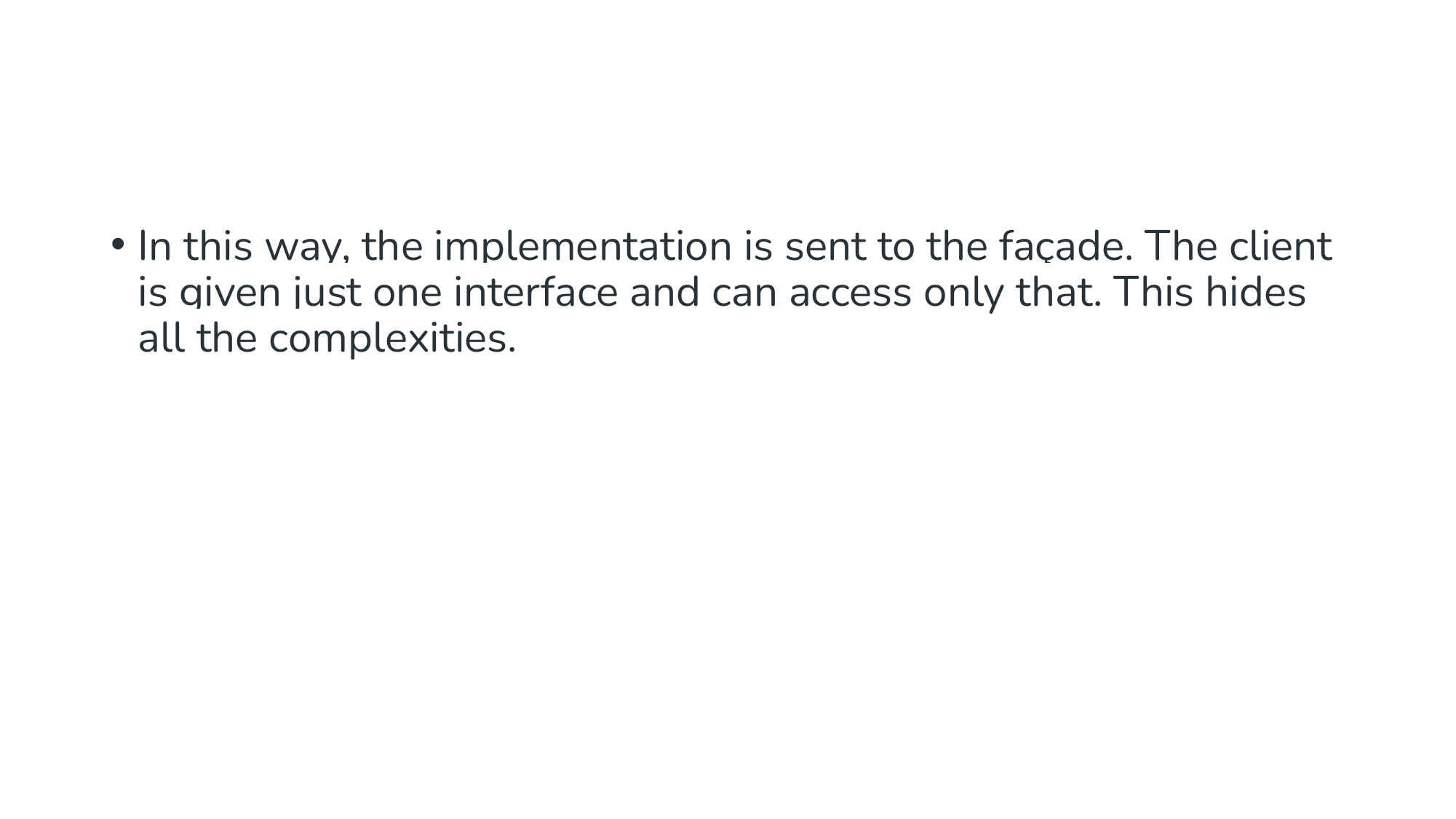

#
In this way, the implementation is sent to the façade. The client is given just one interface and can access only that. This hides all the complexities.